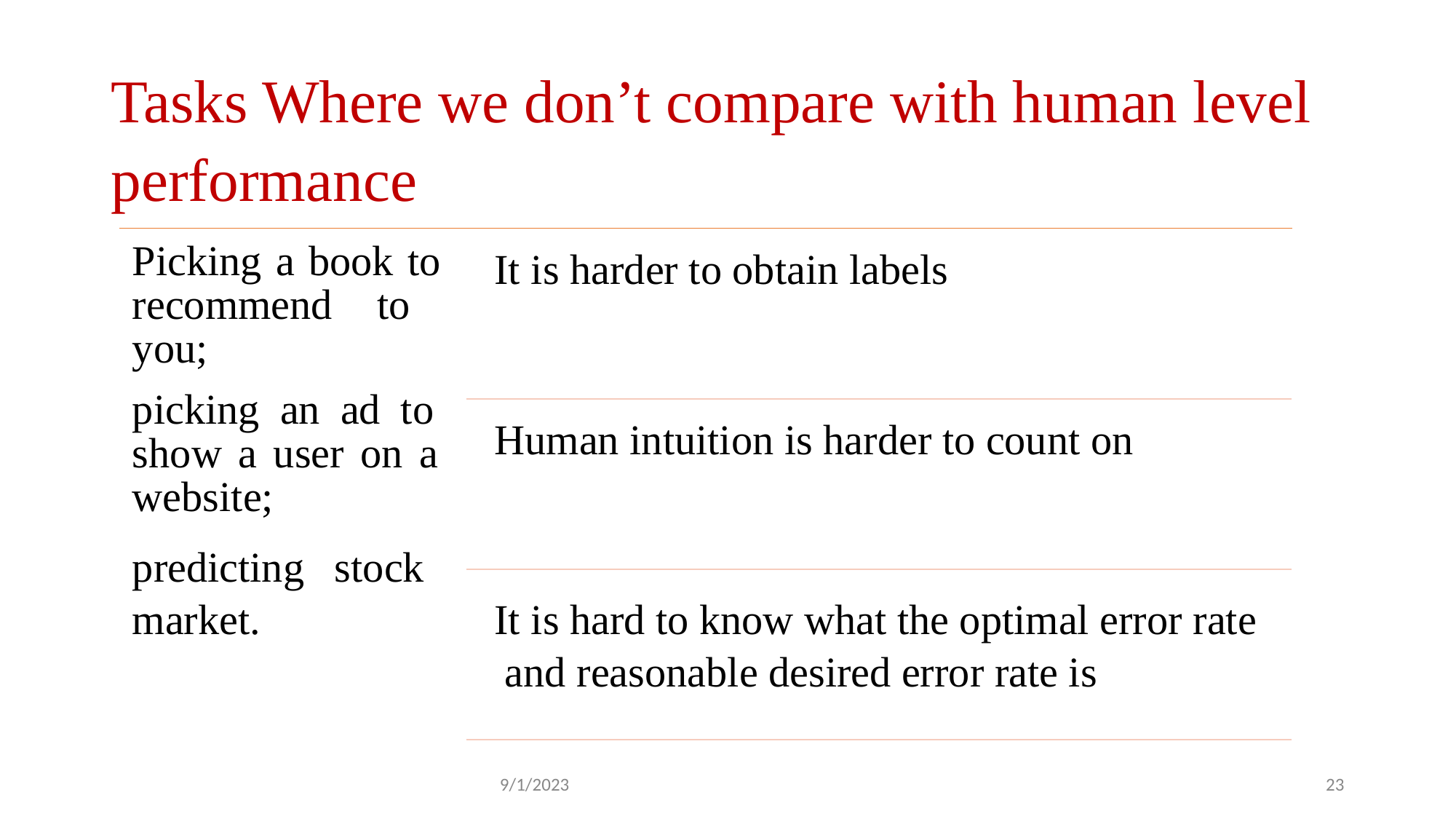

# Tasks Where we don’t compare with human level  performance

Picking a book to  recommend to  you;
picking an ad to  show a user on a  website;
predicting stock  market.
It is harder to obtain labels

Human intuition is harder to count on

It is hard to know what the optimal error rate  and reasonable desired error rate is

9/1/2023
23